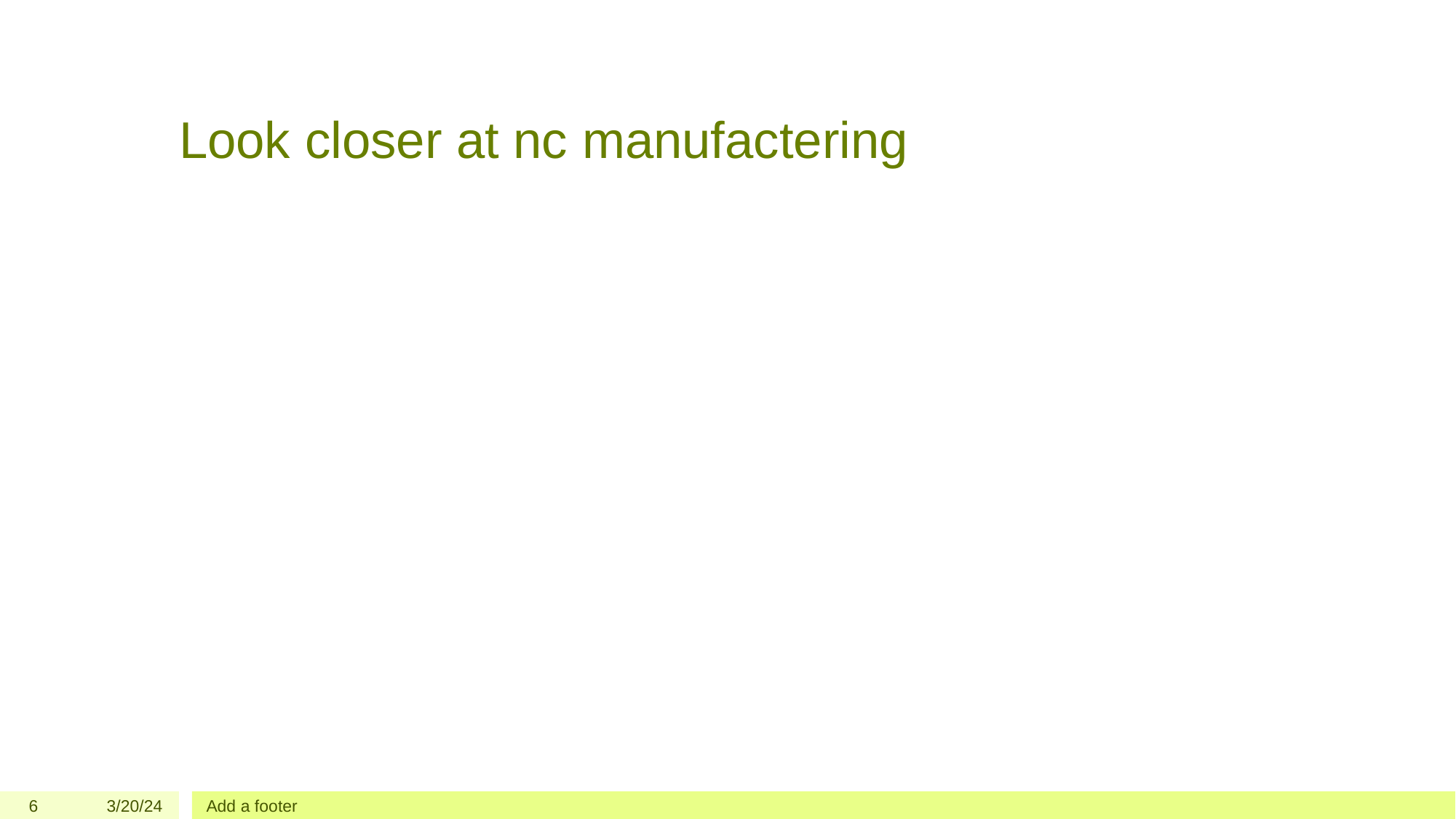

# Look closer at nc manufactering

6
3/20/24
Add a footer